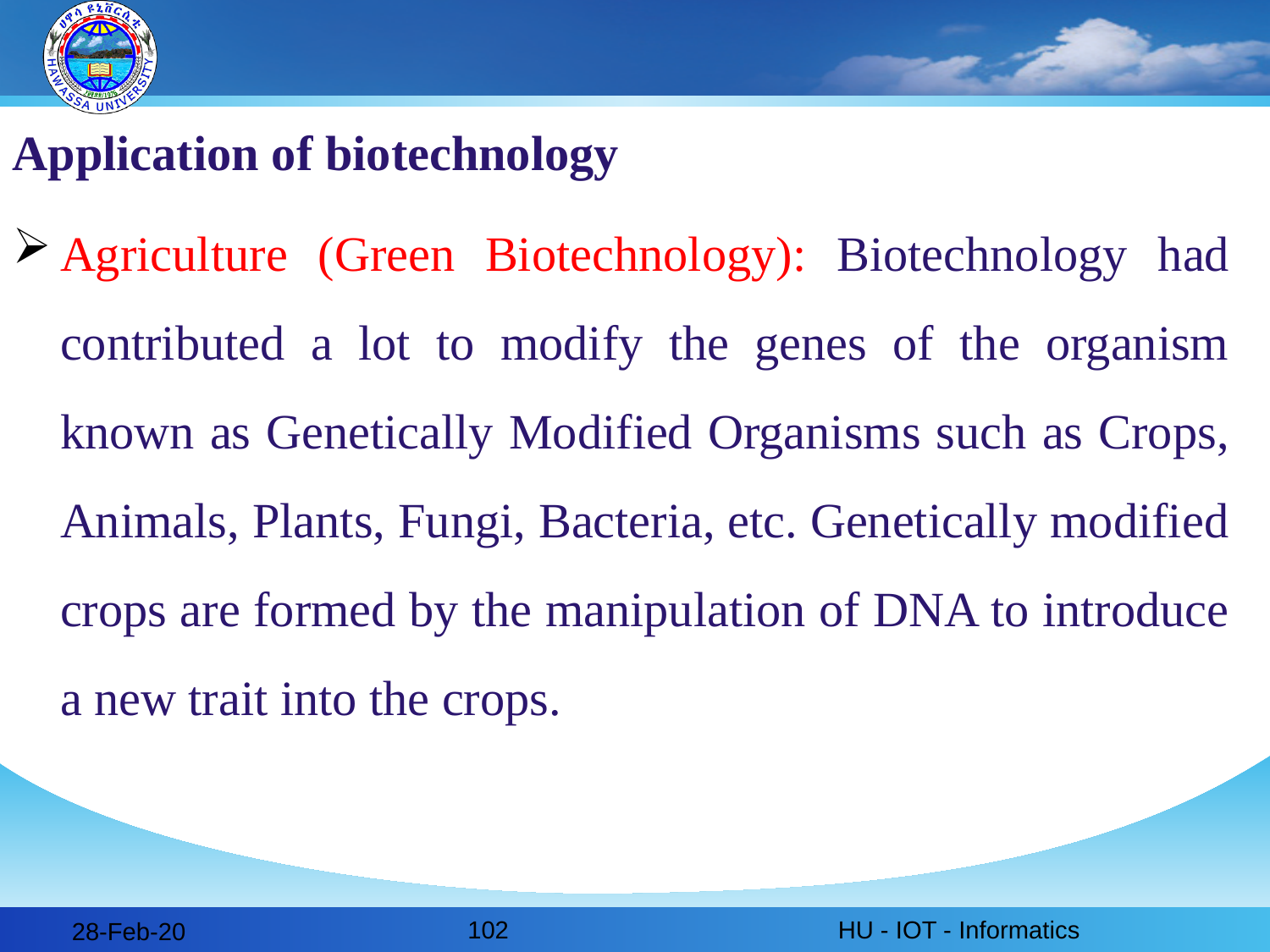

Application of biotechnology
Agriculture (Green Biotechnology): Biotechnology had contributed a lot to modify the genes of the organism known as Genetically Modified Organisms such as Crops, Animals, Plants, Fungi, Bacteria, etc. Genetically modified crops are formed by the manipulation of DNA to introduce a new trait into the crops.
102
HU - IOT - Informatics
28-Feb-20